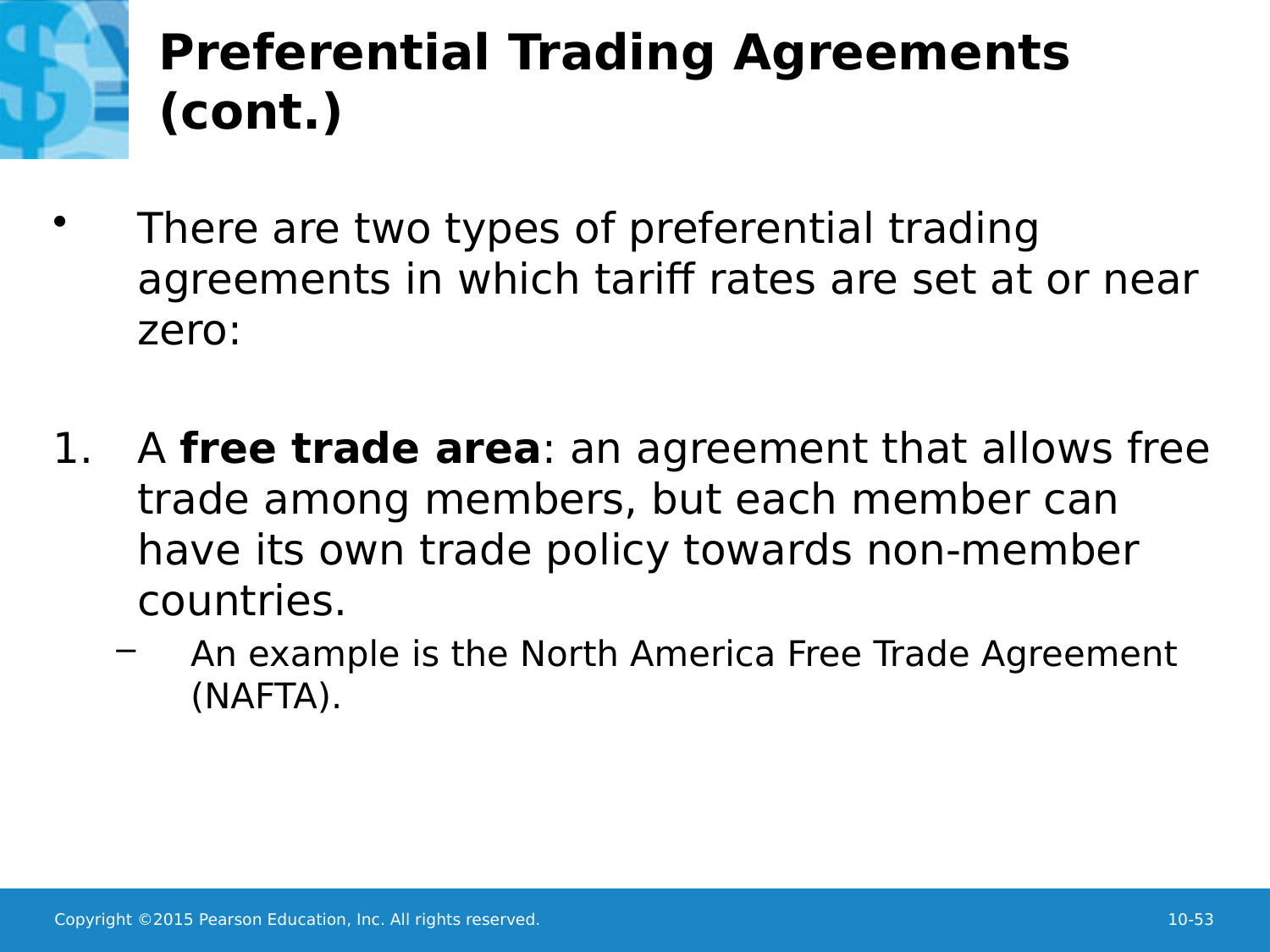

# Preferential Trading Agreements (cont.)
There are two types of preferential trading agreements in which tariff rates are set at or near zero:

A free trade area: an agreement that allows free trade among members, but each member can have its own trade policy towards non-member countries.
An example is the North America Free Trade Agreement (NAFTA).